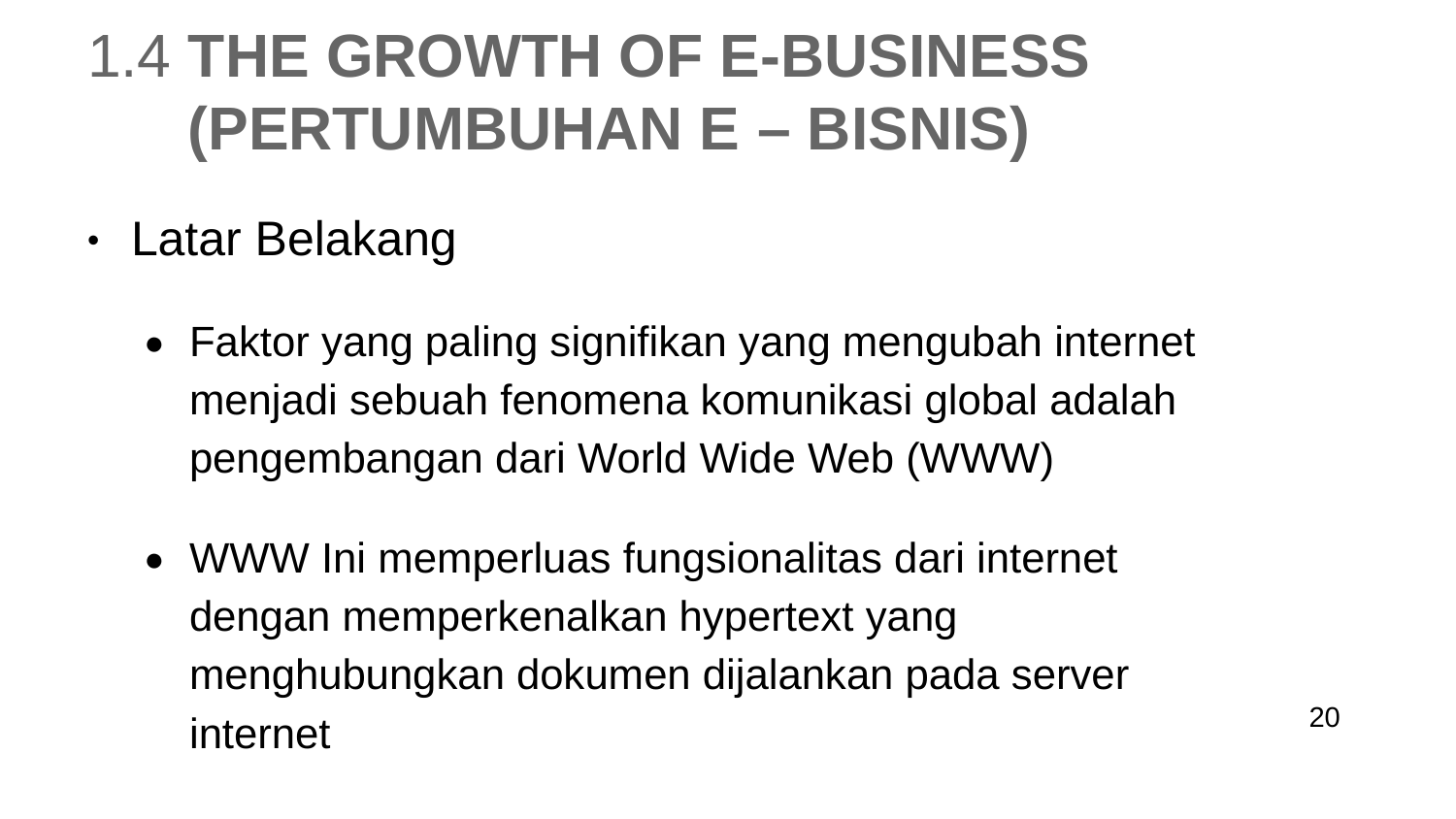

# 1.4 The growth of e-business (Pertumbuhan e – bisnis)
Latar Belakang
Faktor yang paling signifikan yang mengubah internet menjadi sebuah fenomena komunikasi global adalah pengembangan dari World Wide Web (WWW)
WWW Ini memperluas fungsionalitas dari internet dengan memperkenalkan hypertext yang menghubungkan dokumen dijalankan pada server internet

20